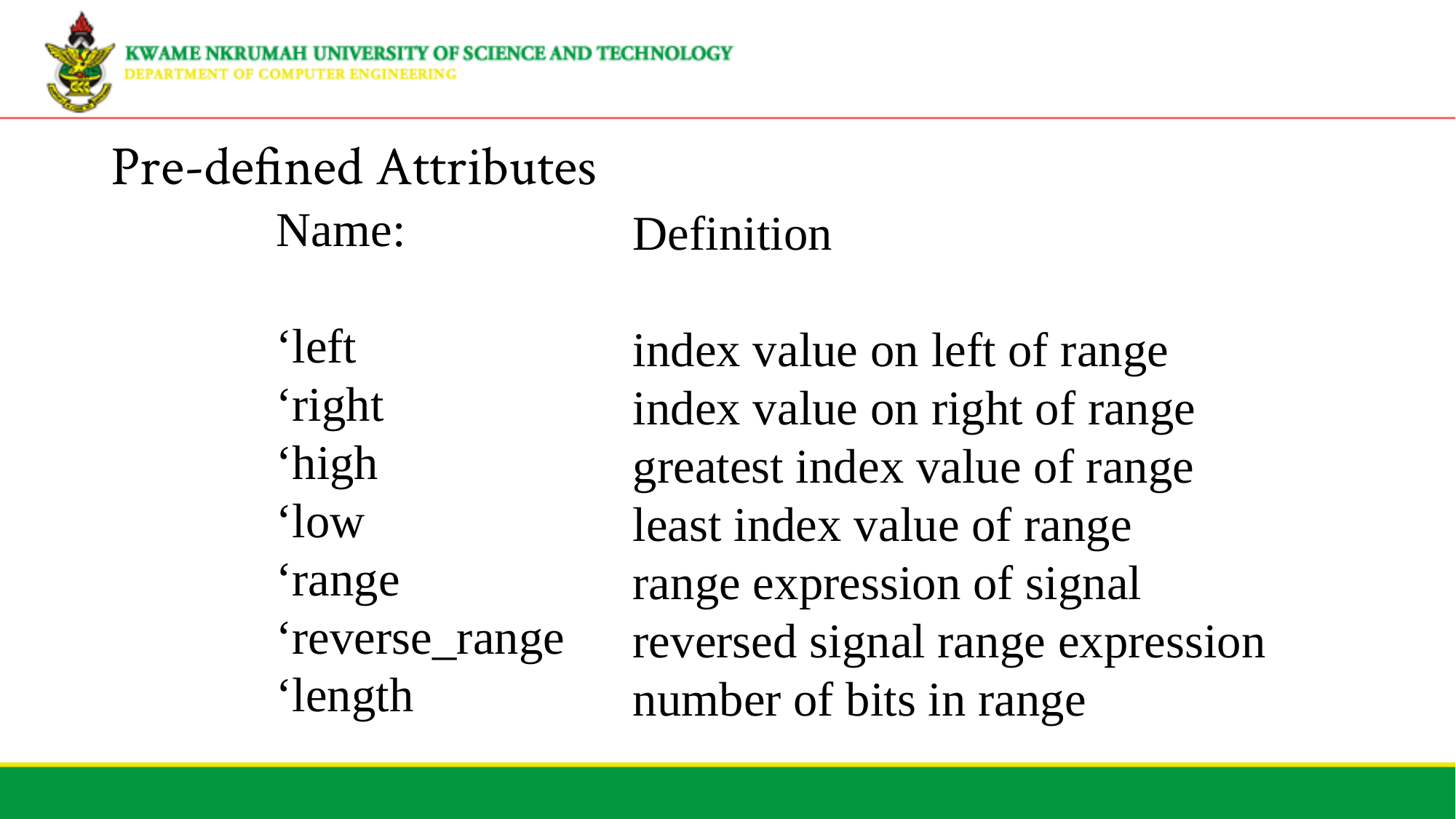

# Pre-defined Attributes
Name:

‘left
‘right
‘high
‘low
‘range
‘reverse_range
‘length
Definition

index value on left of range
index value on right of range
greatest index value of range
least index value of range
range expression of signal
reversed signal range expression
number of bits in range